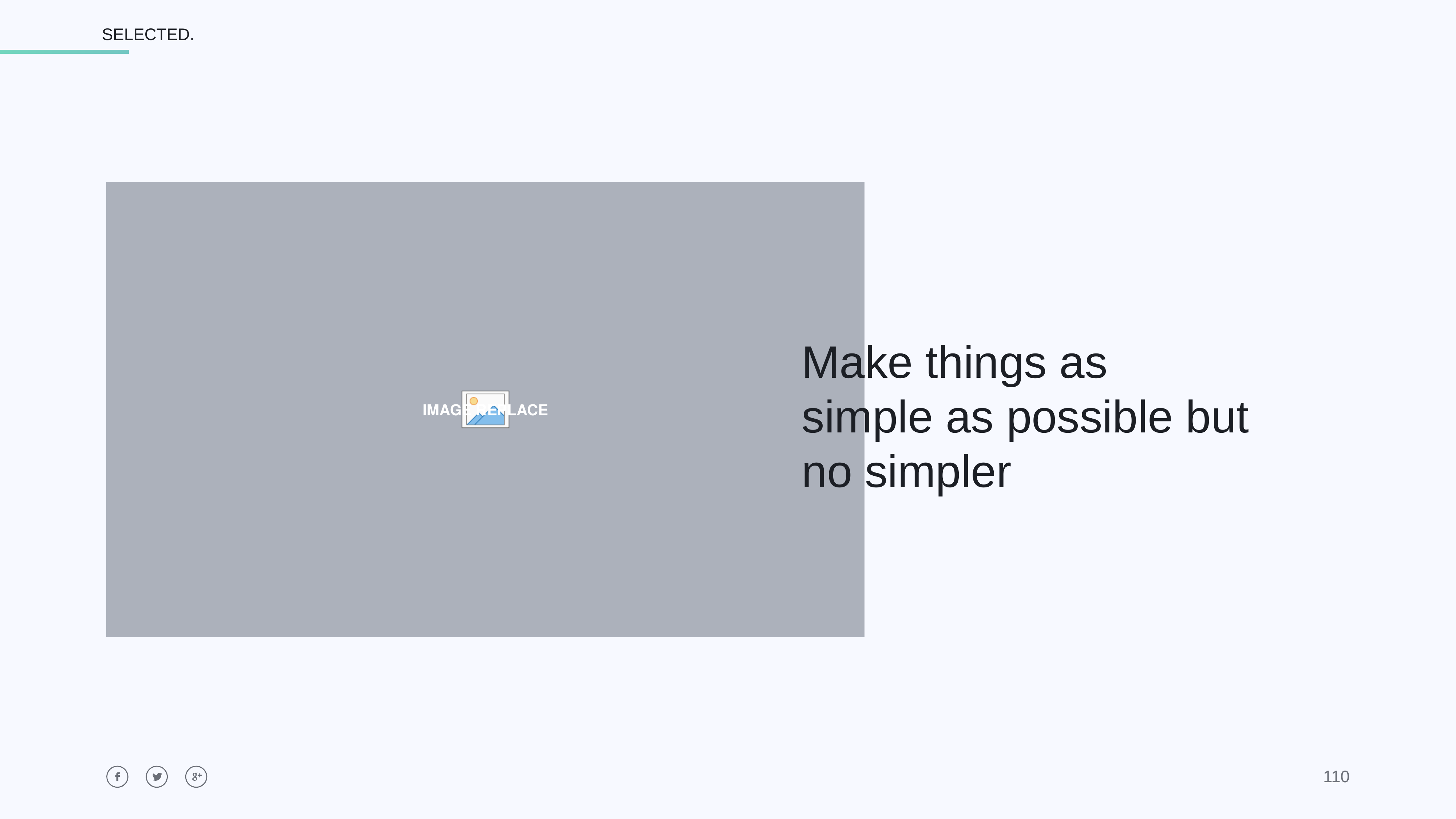

Make things as
simple as possible but
no simpler